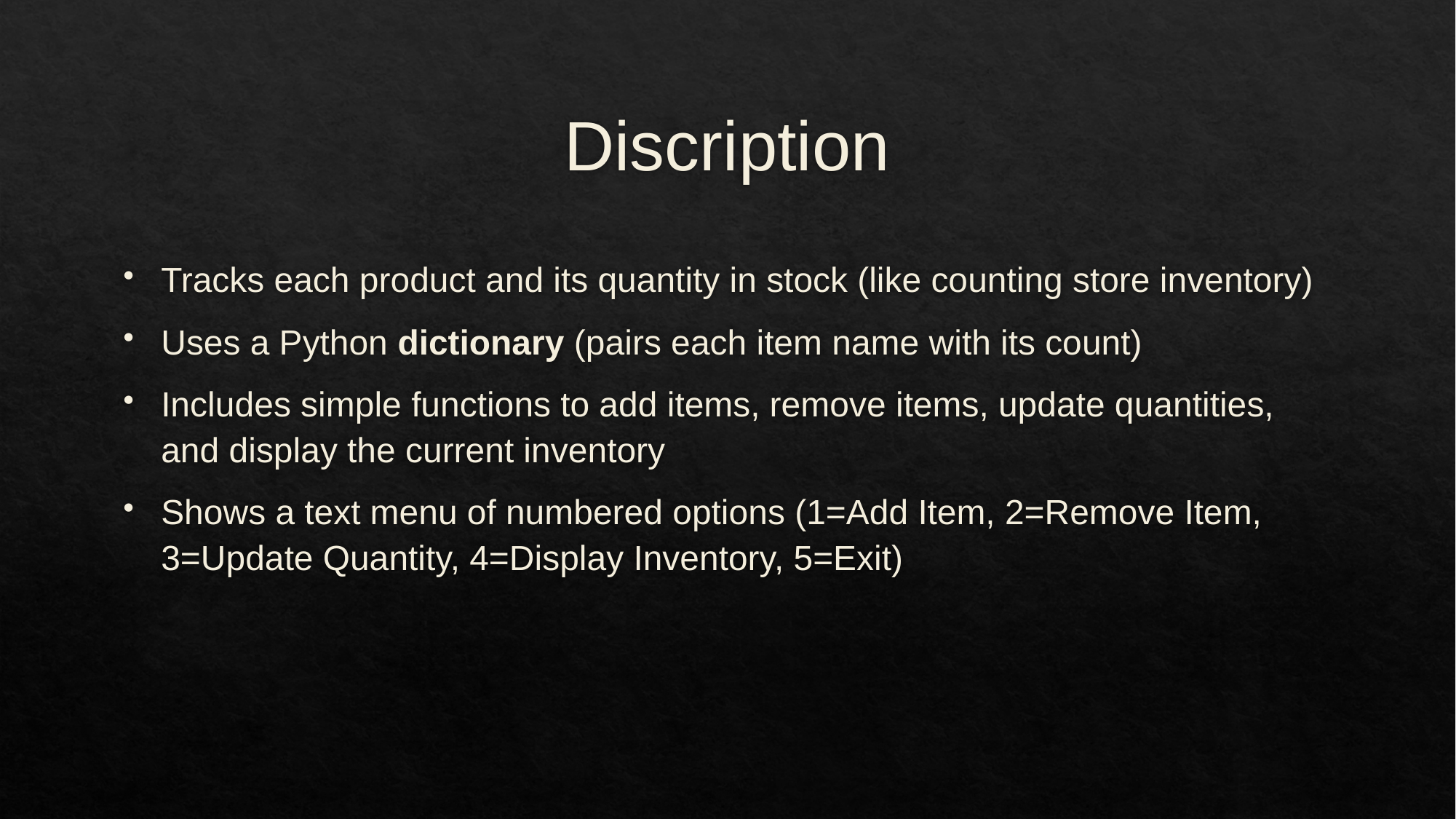

# Discription
Tracks each product and its quantity in stock (like counting store inventory)
Uses a Python dictionary (pairs each item name with its count)
Includes simple functions to add items, remove items, update quantities, and display the current inventory
Shows a text menu of numbered options (1=Add Item, 2=Remove Item, 3=Update Quantity, 4=Display Inventory, 5=Exit)